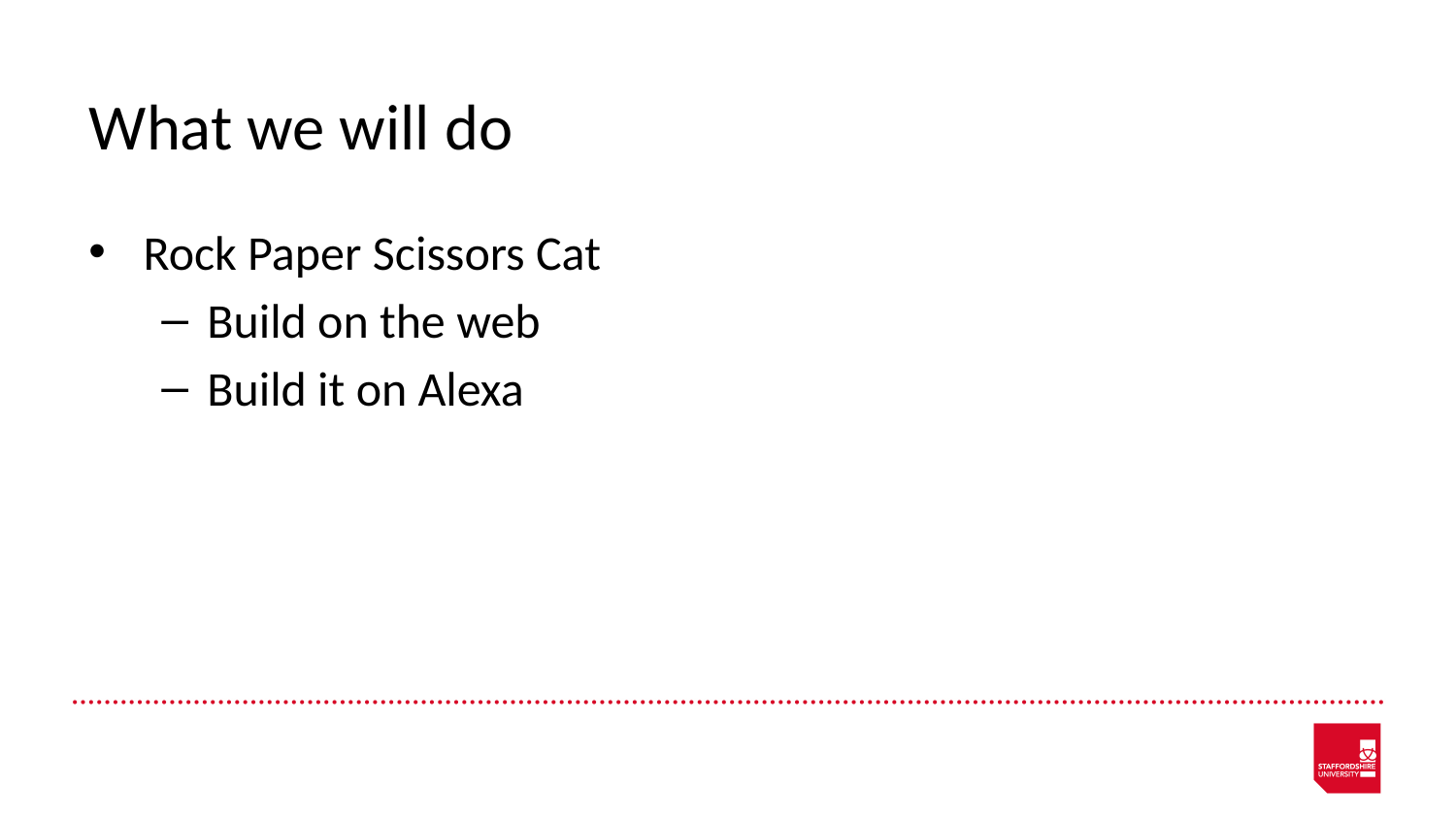

# What we will do
Rock Paper Scissors Cat
Build on the web
Build it on Alexa